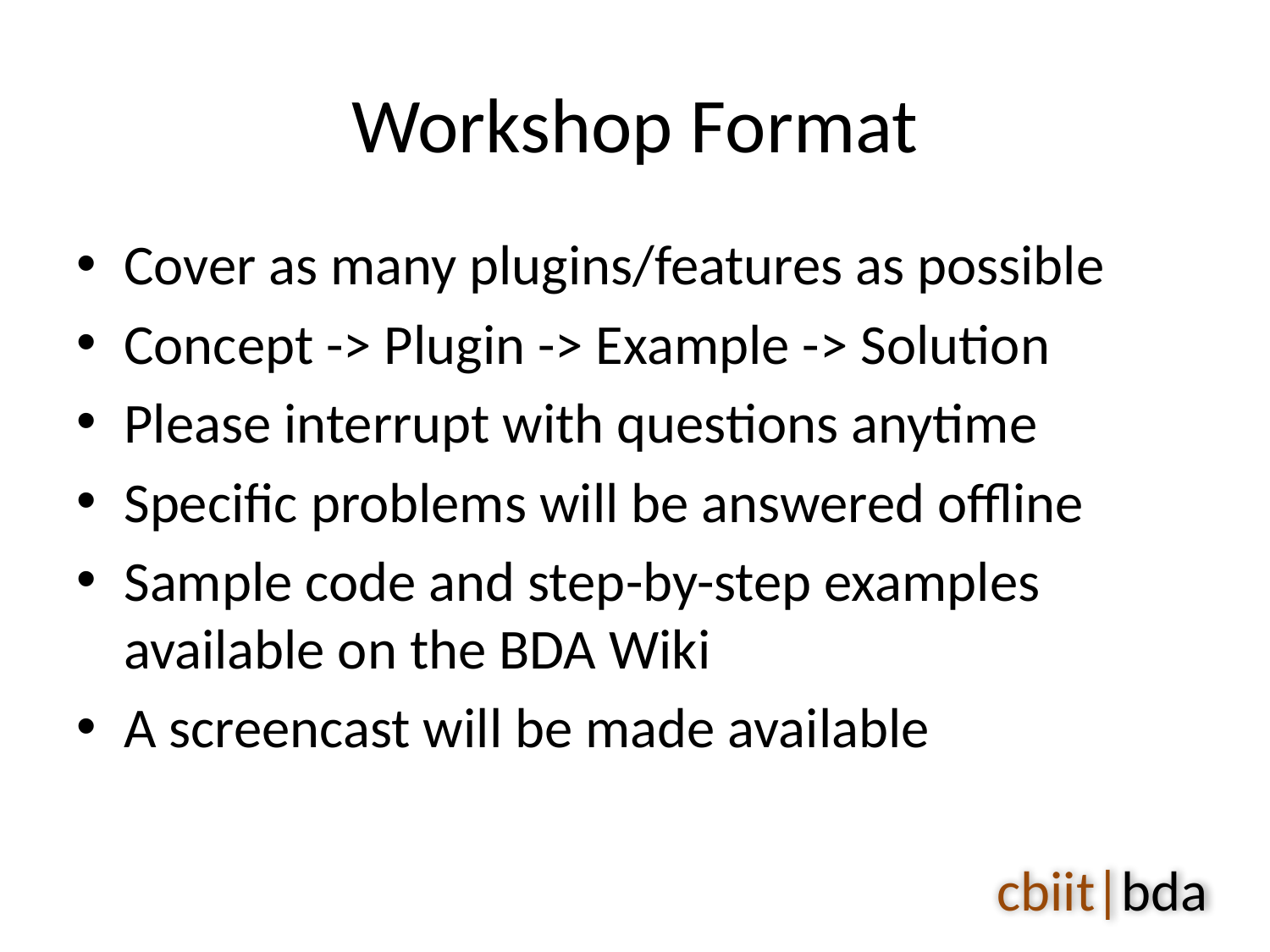

# Workshop Format
Cover as many plugins/features as possible
Concept -> Plugin -> Example -> Solution
Please interrupt with questions anytime
Specific problems will be answered offline
Sample code and step-by-step examples available on the BDA Wiki
A screencast will be made available